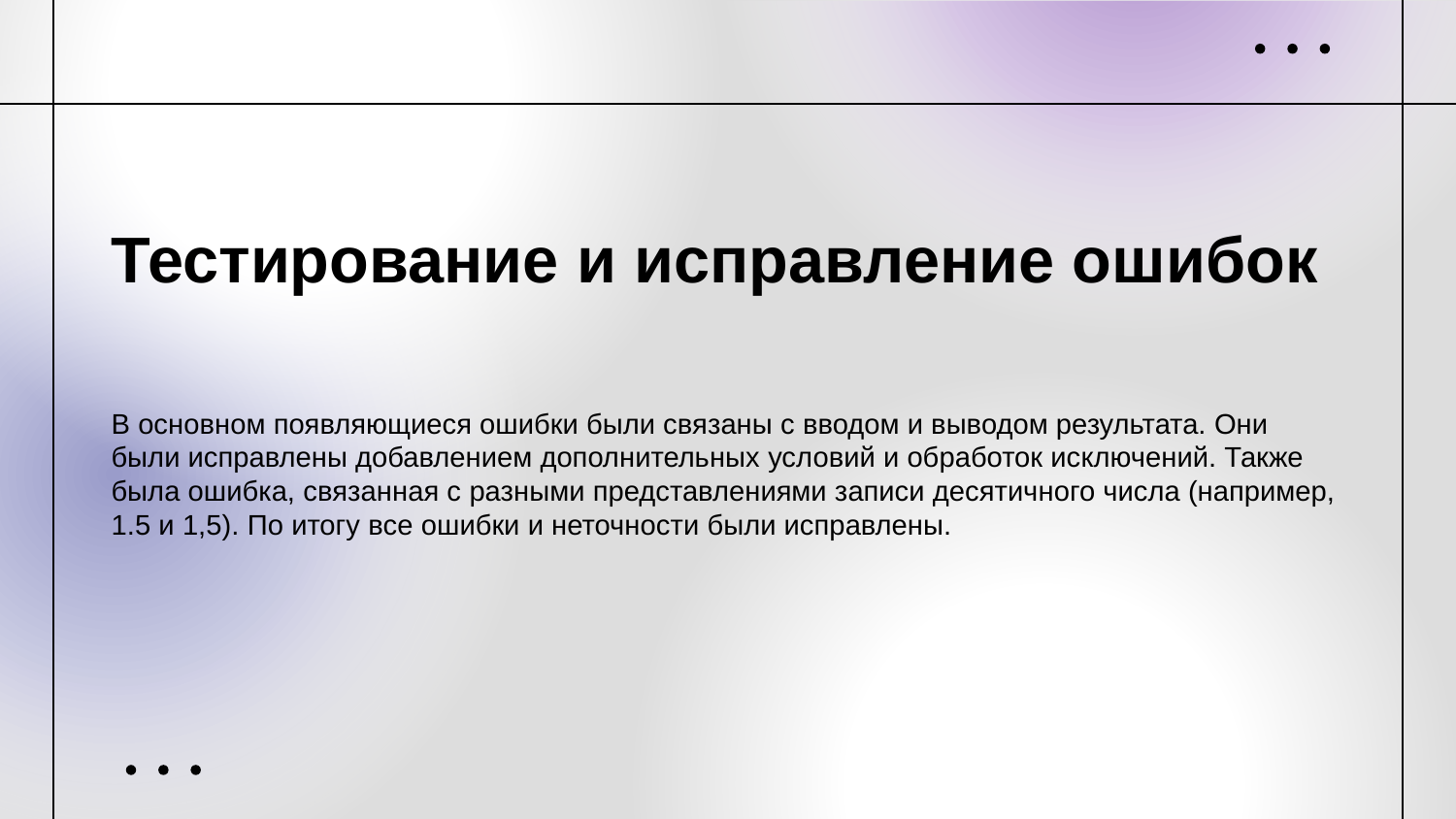

Тестирование и исправление ошибок
В основном появляющиеся ошибки были связаны с вводом и выводом результата. Они были исправлены добавлением дополнительных условий и обработок исключений. Также была ошибка, связанная с разными представлениями записи десятичного числа (например, 1.5 и 1,5). По итогу все ошибки и неточности были исправлены.